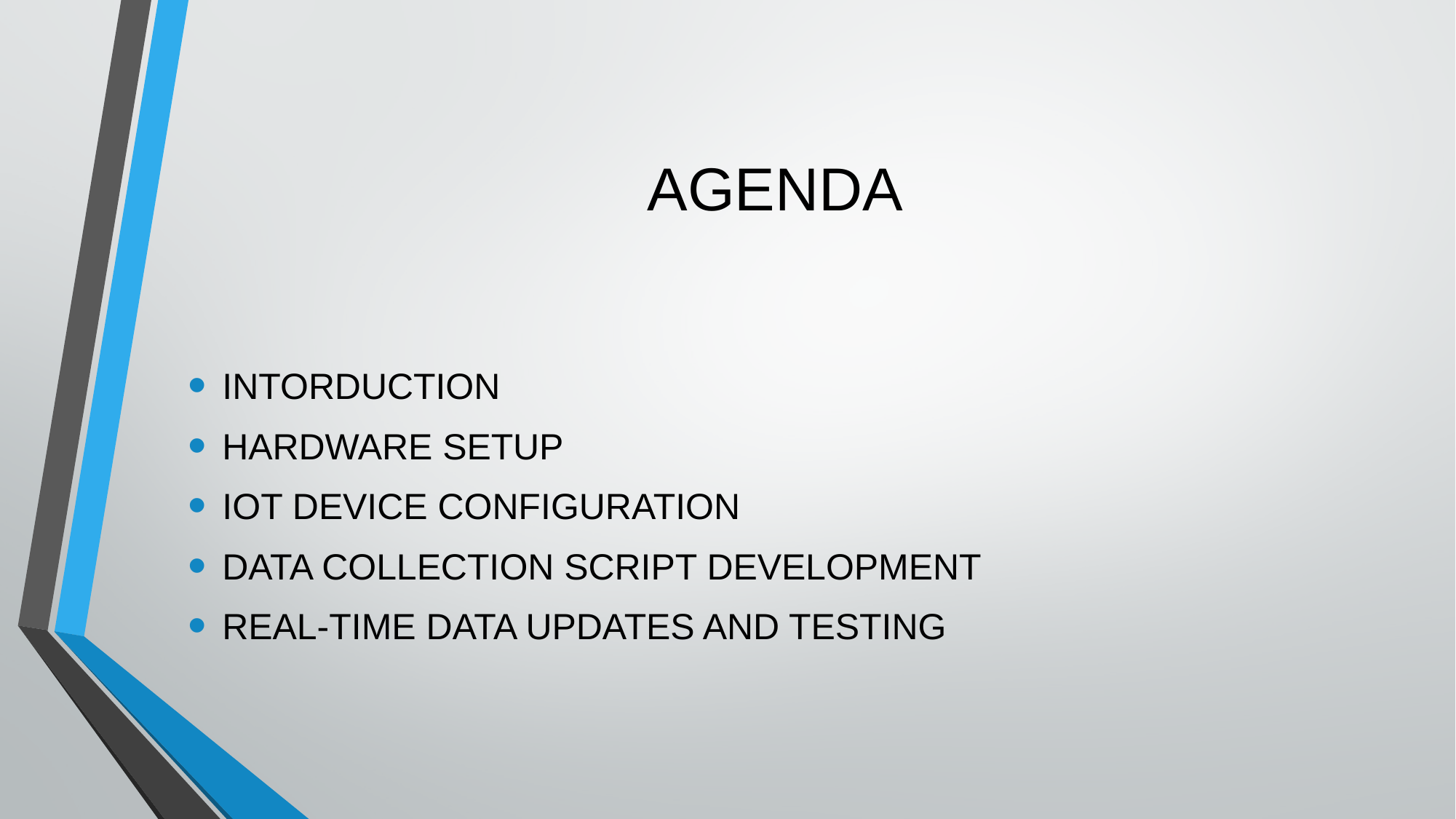

# AGENDA
INTORDUCTION
HARDWARE SETUP
IOT DEVICE CONFIGURATION
DATA COLLECTION SCRIPT DEVELOPMENT
REAL-TIME DATA UPDATES AND TESTING